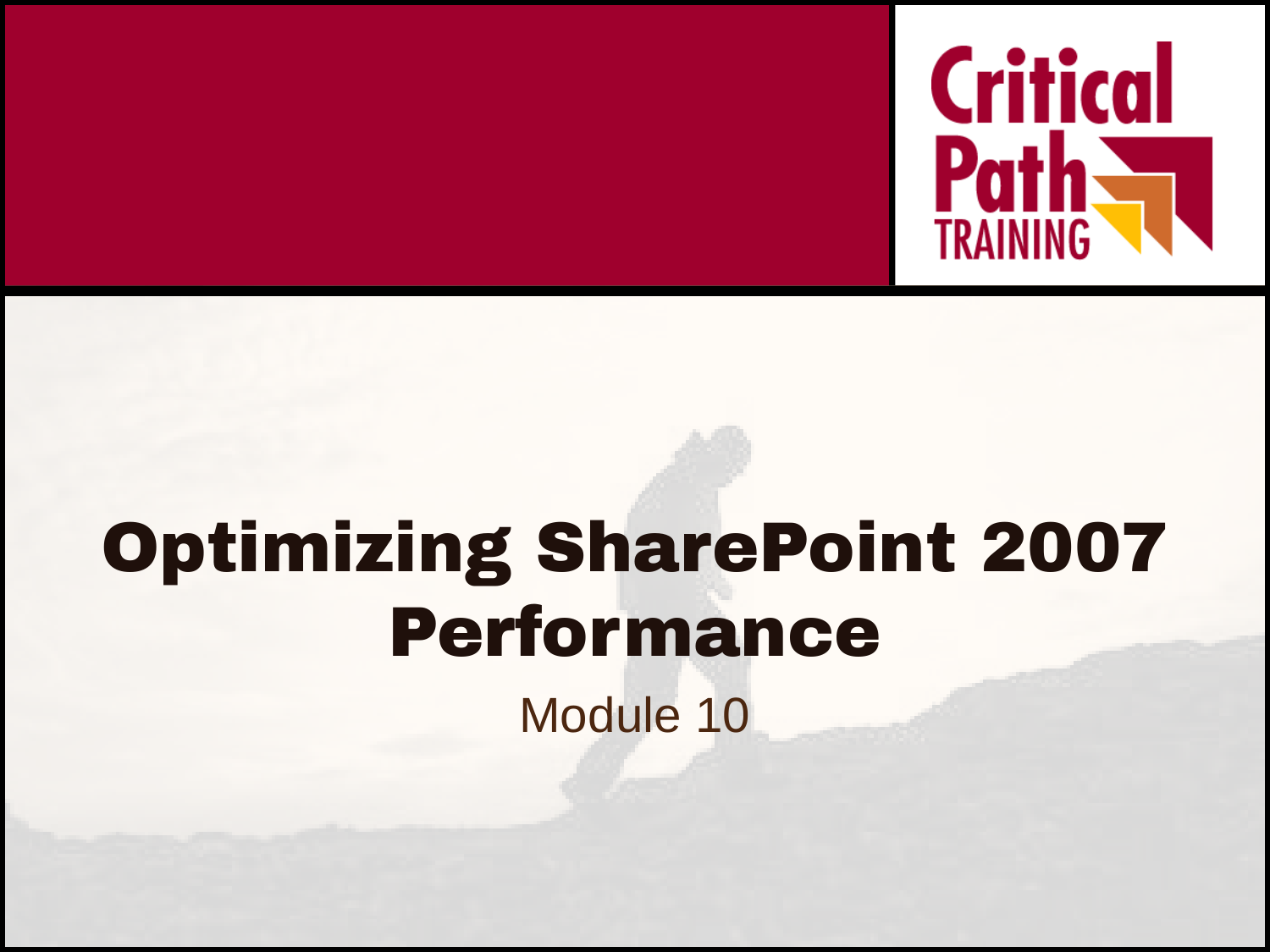

# Optimizing SharePoint 2007 Performance
Module 10